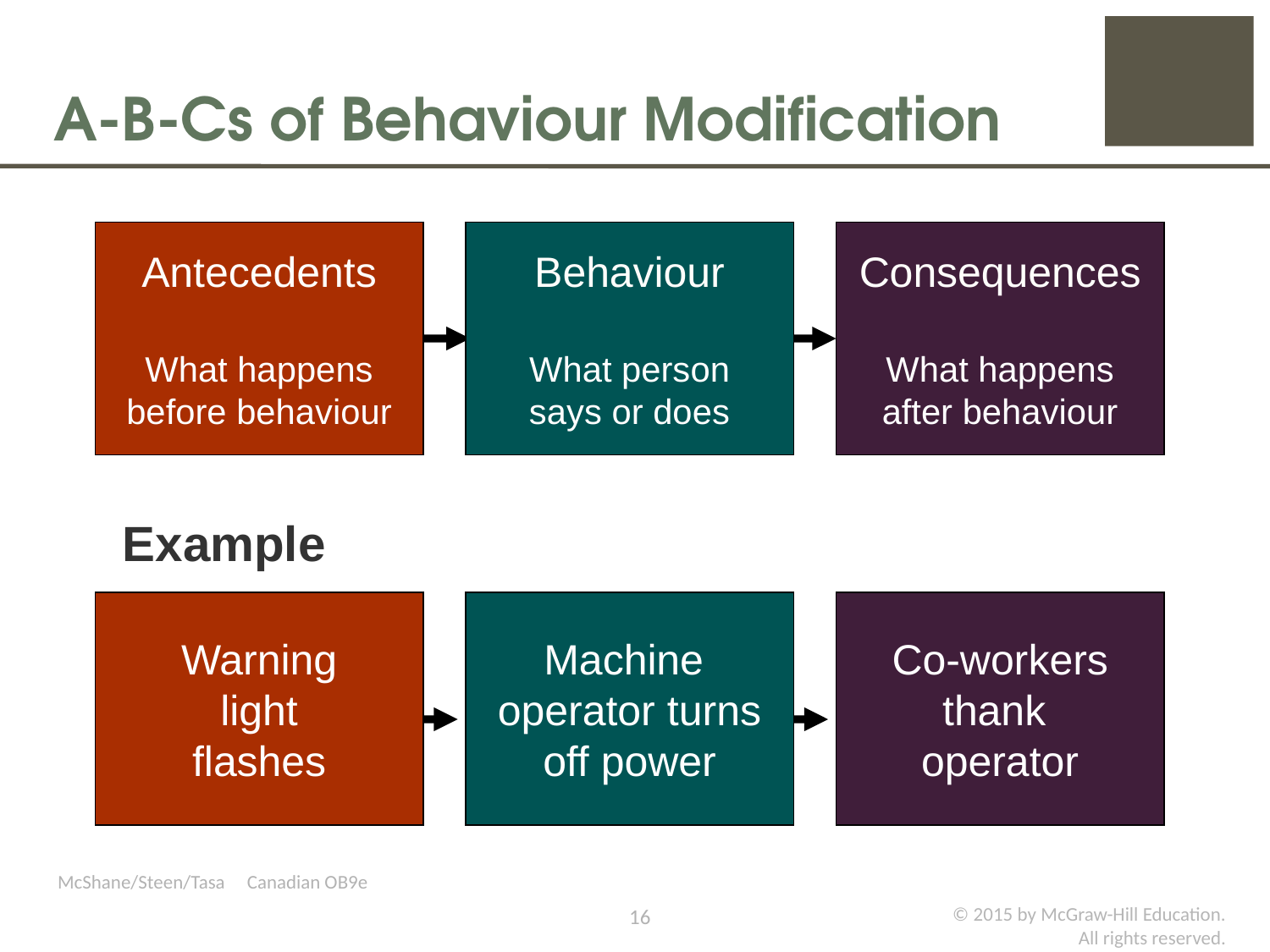

# A-B-Cs of Behaviour Modification

Antecedents

What happens
before behaviour
Behaviour

What person
says or does
Consequences

What happens
after behaviour

Example
Warning
light
flashes
Machine
operator turns
off power
Co-workers
thank
operator

McShane/Steen/Tasa     Canadian OB9e
16
© 2015 by McGraw-Hill Education.  All rights reserved.